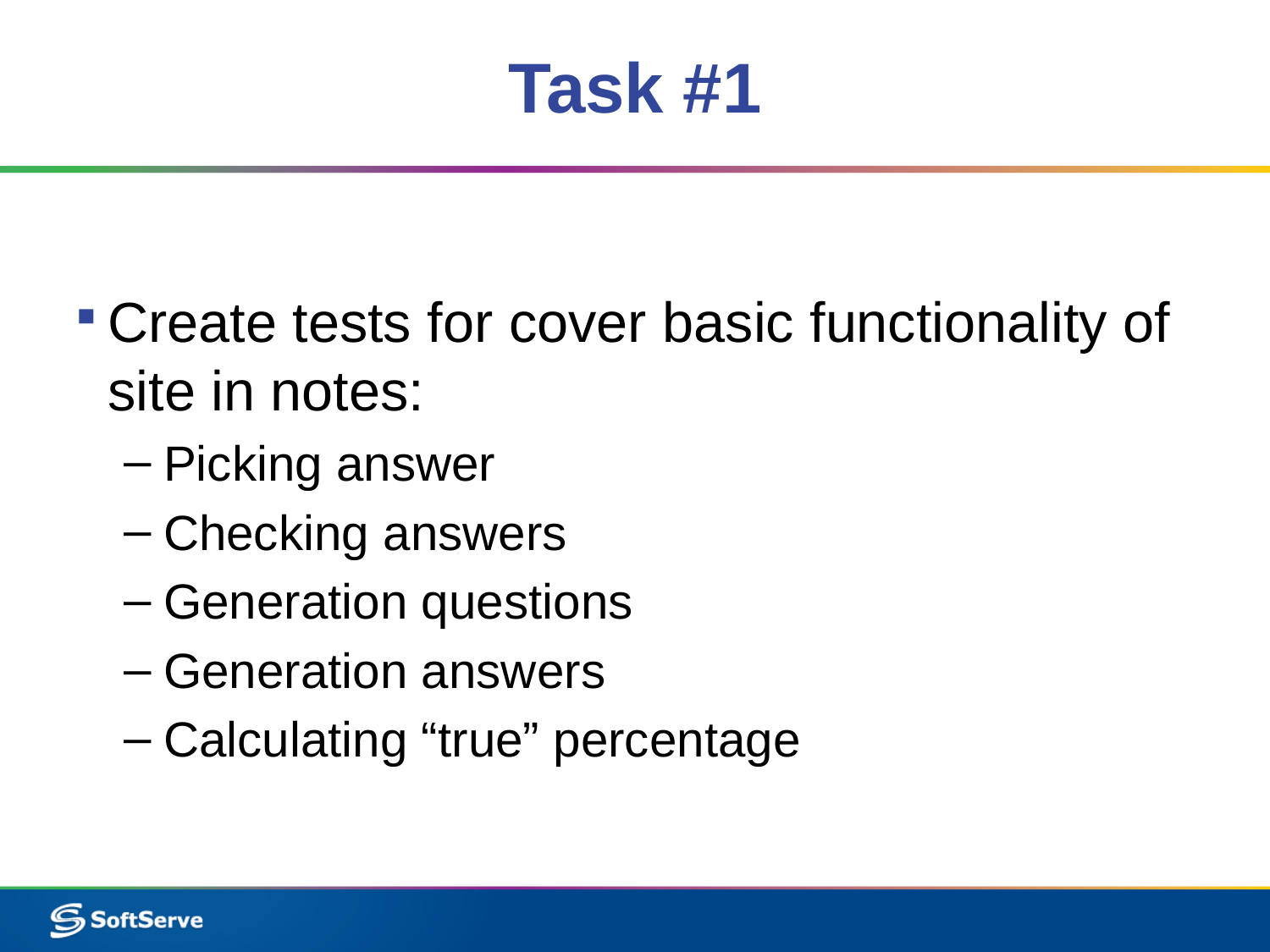

# Task #1

Create tests for cover basic functionality of site in notes:
Picking answer
Checking answers
Generation questions
Generation answers
Calculating “true” percentage